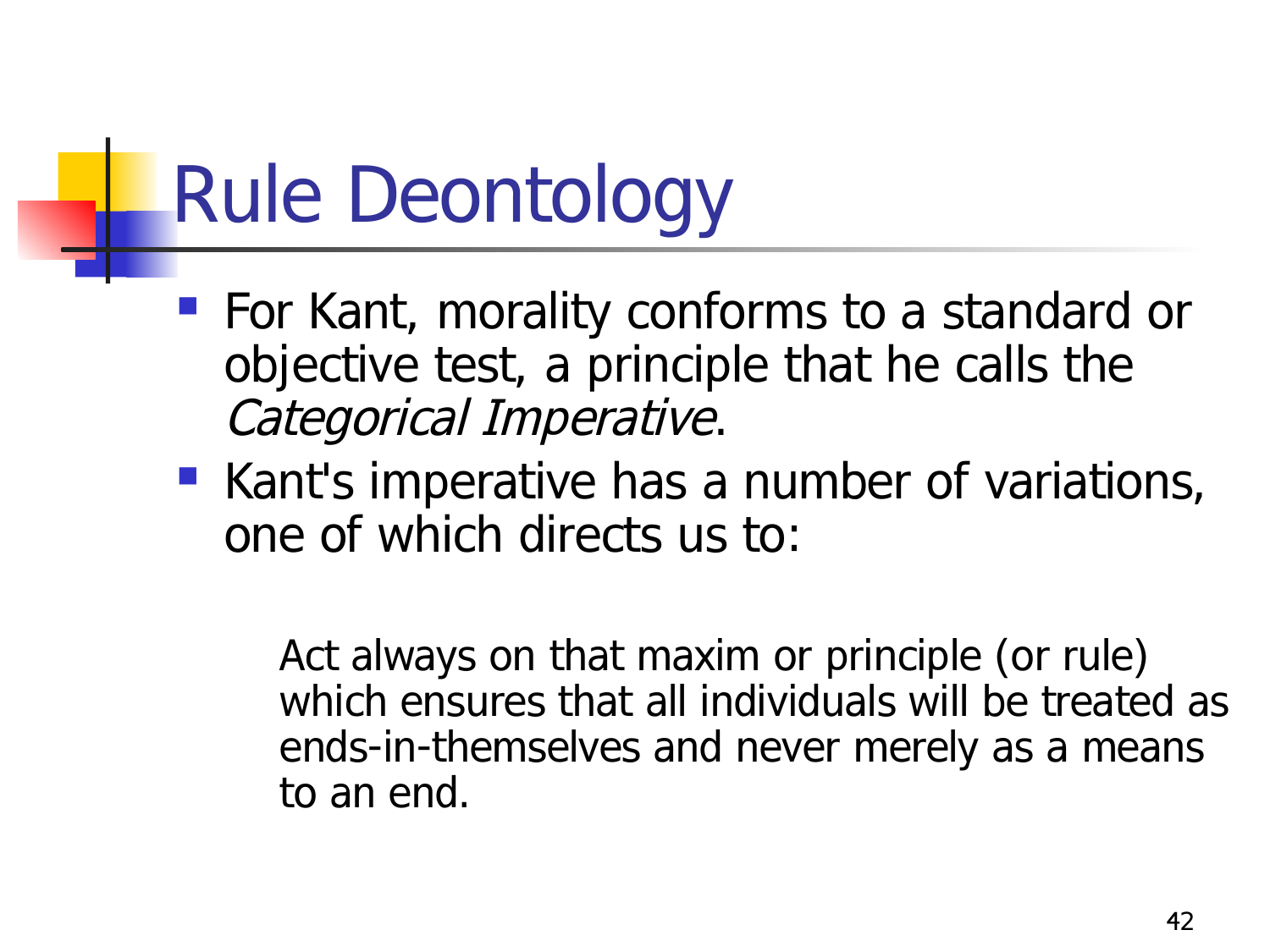

# Rule Deontology
For Kant, morality conforms to a standard or objective test, a principle that he calls the Categorical Imperative.
Kant's imperative has a number of variations, one of which directs us to:

   Act always on that maxim or principle (or rule) which ensures that all individuals will be treated as ends-in-themselves and never merely as a means to an end.
42